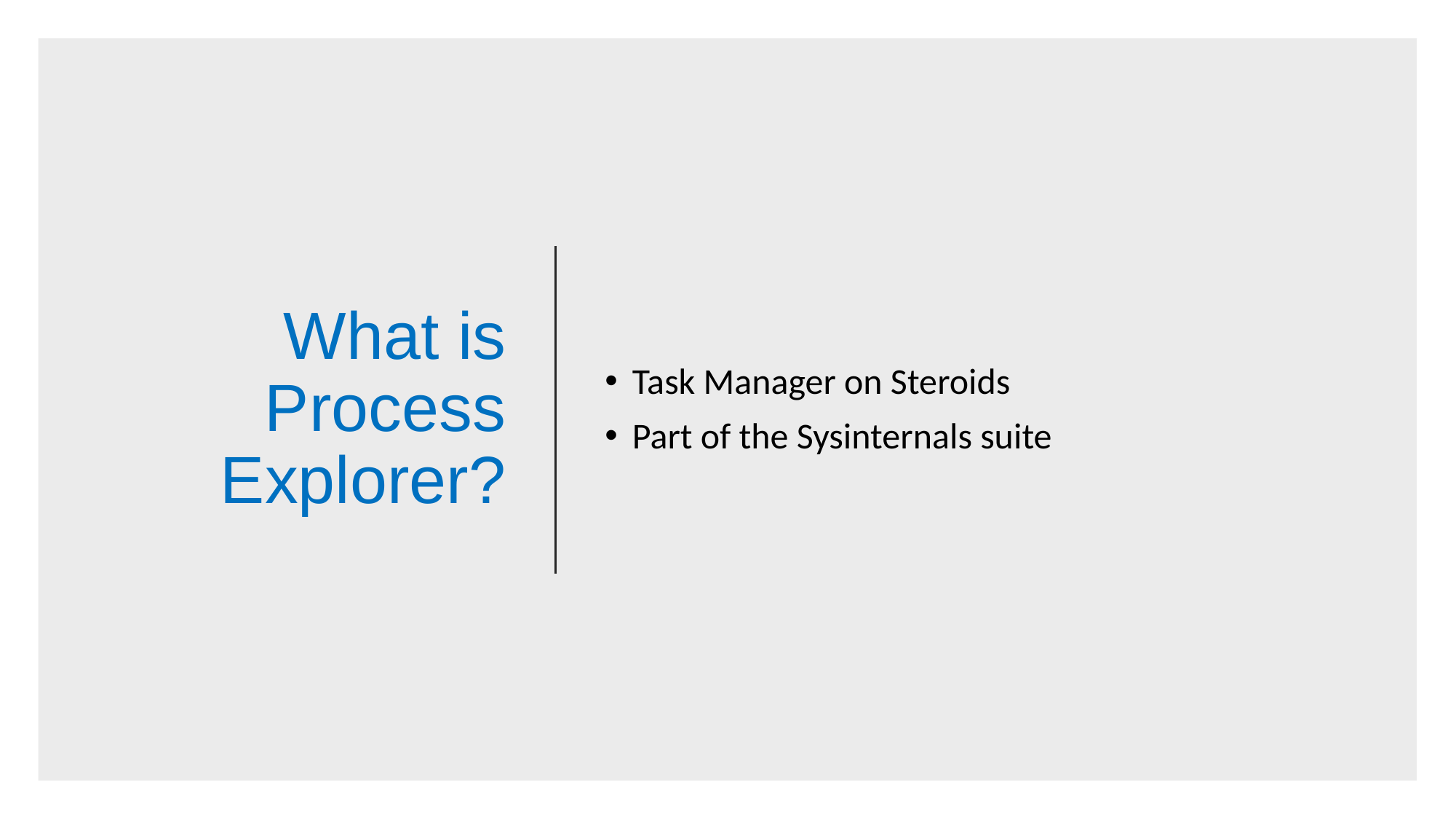

# What is Process Explorer?
Task Manager on Steroids
Part of the Sysinternals suite